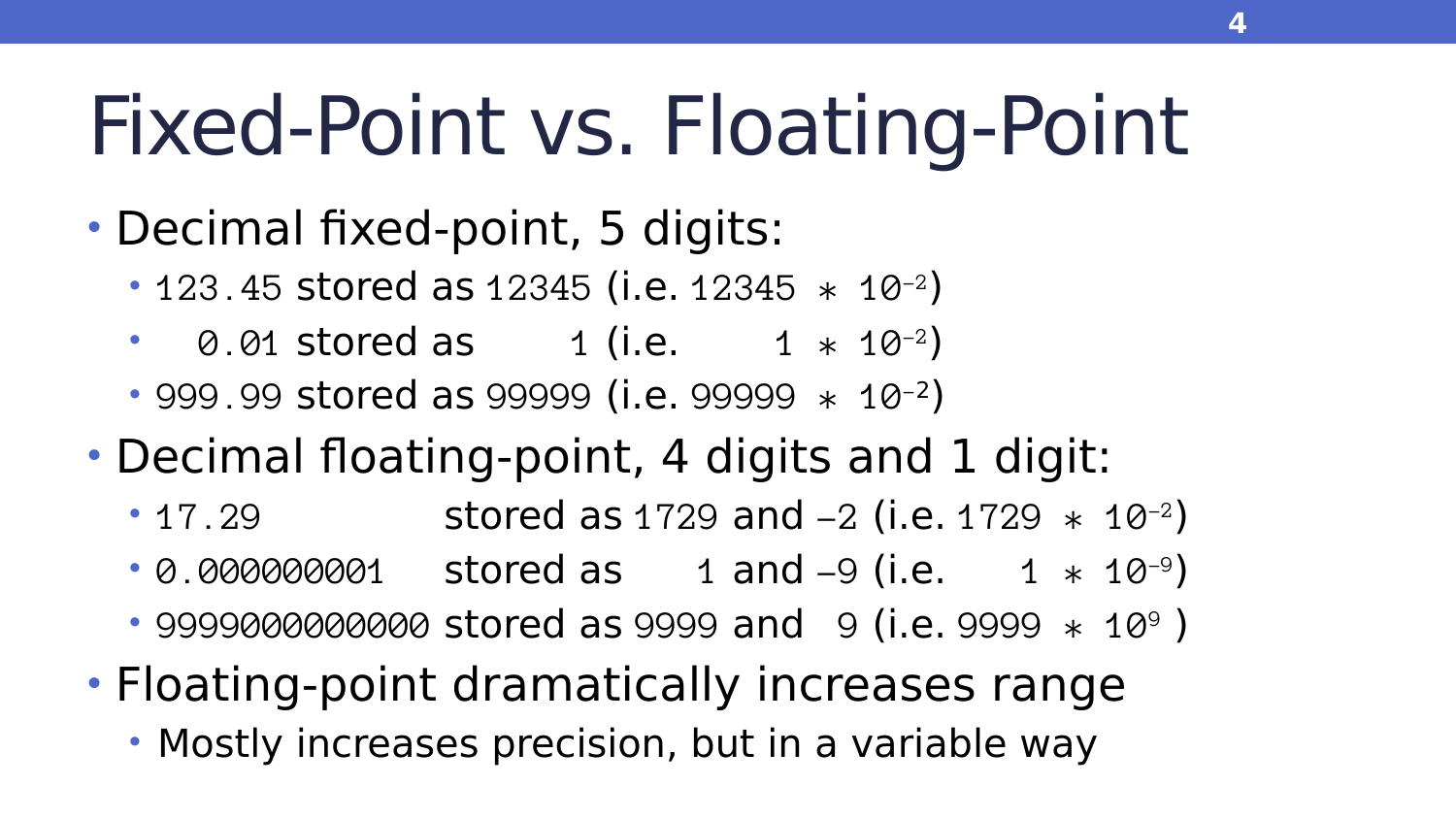

4
# Fixed-Point vs. Floating-Point
Decimal fixed-point, 5 digits:
123.45 stored as 12345 (i.e. 12345 * 10-2)
  0.01 stored as     1 (i.e.     1 * 10-2)
999.99 stored as 99999 (i.e. 99999 * 10-2)
Decimal floating-point, 4 digits and 1 digit:
17.29         stored as 1729 and -2 (i.e. 1729 * 10-2)
0.000000001   stored as    1 and -9 (i.e.    1 * 10-9)
9999000000000 stored as 9999 and  9 (i.e. 9999 * 109 )
Floating-point dramatically increases range
Mostly increases precision, but in a variable way